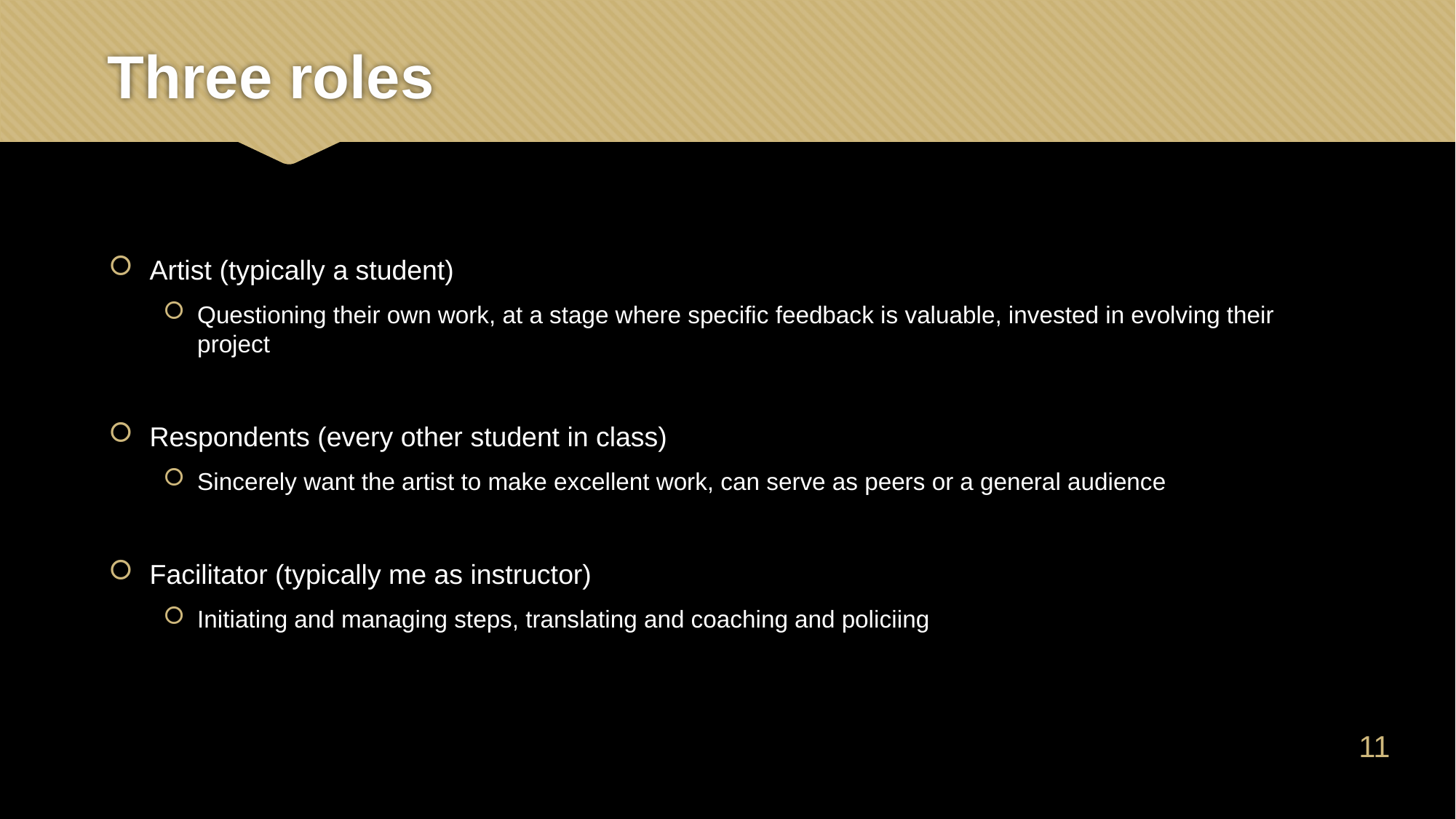

# Three roles
Artist (typically a student)
Questioning their own work, at a stage where specific feedback is valuable, invested in evolving their project

Respondents (every other student in class)
Sincerely want the artist to make excellent work, can serve as peers or a general audience

Facilitator (typically me as instructor)
Initiating and managing steps, translating and coaching and policiing
11